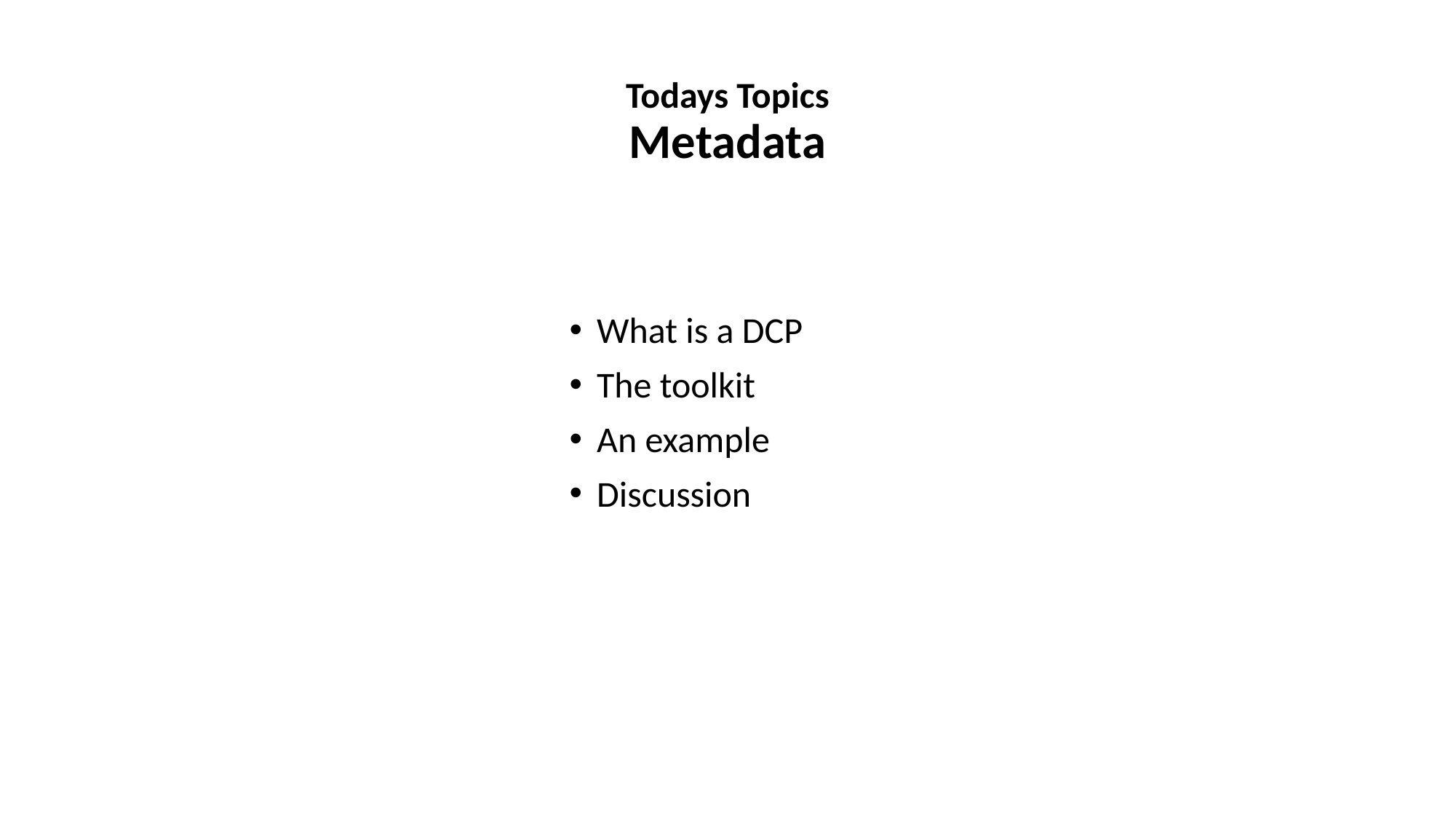

# Todays Topics Metadata
What is a DCP
The toolkit
An example
Discussion